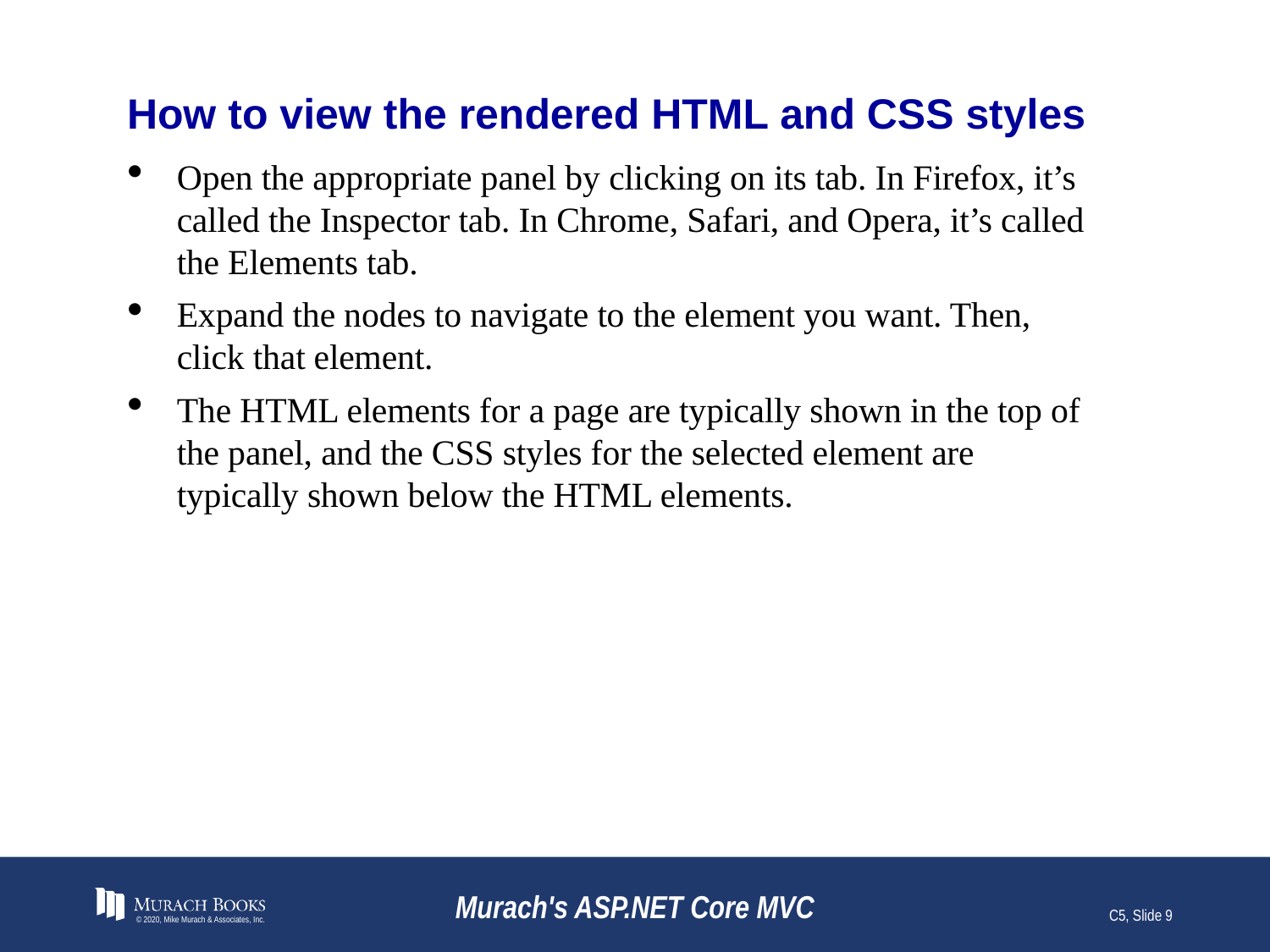

# How to view the rendered HTML and CSS styles
Open the appropriate panel by clicking on its tab. In Firefox, it’s called the Inspector tab. In Chrome, Safari, and Opera, it’s called the Elements tab.
Expand the nodes to navigate to the element you want. Then, click that element.
The HTML elements for a page are typically shown in the top of the panel, and the CSS styles for the selected element are typically shown below the HTML elements.

© 2020, Mike Murach & Associates, Inc.
Murach's ASP.NET Core MVC

C5, Slide 9